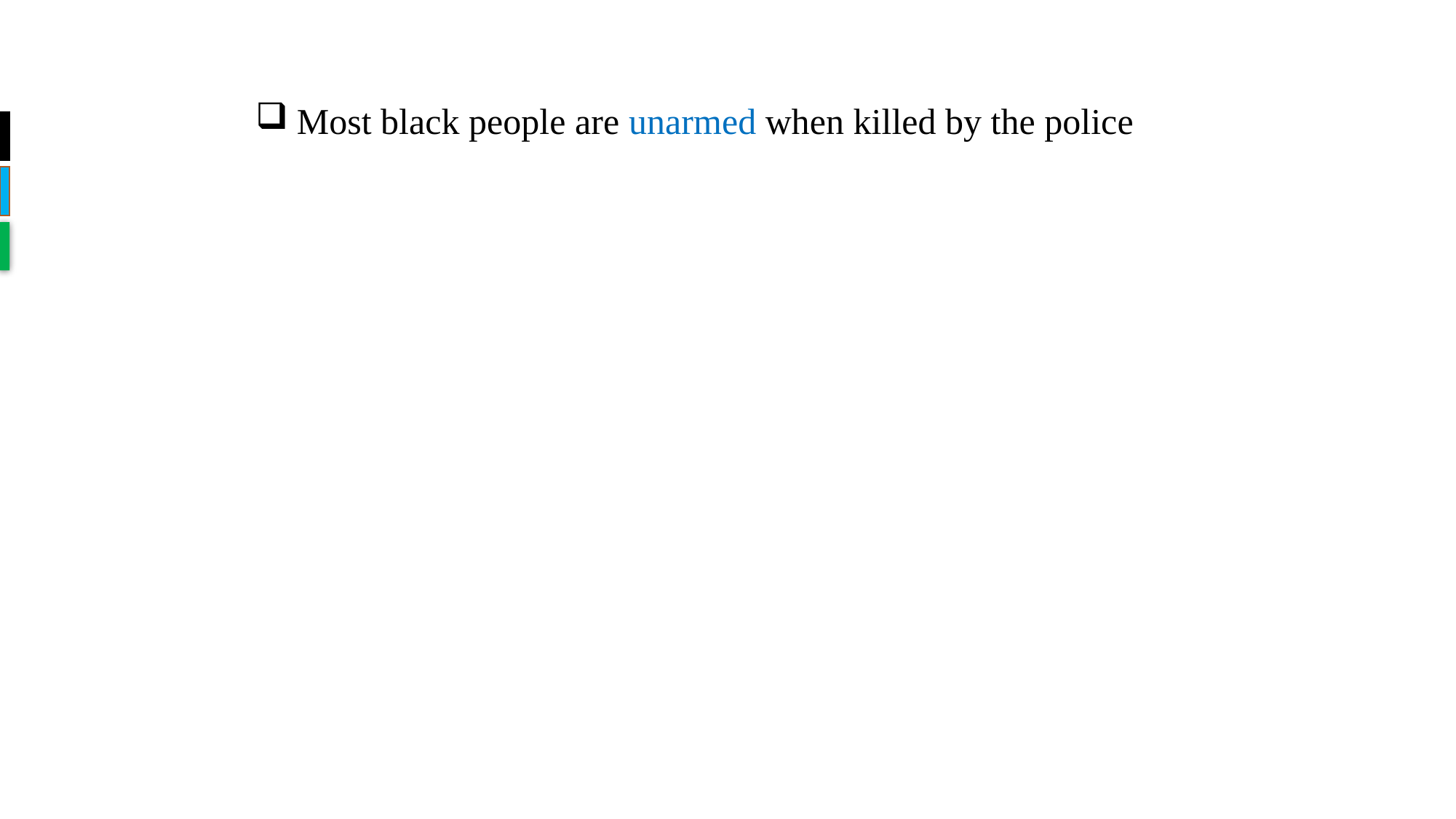

# Most black people are unarmed when killed by the police